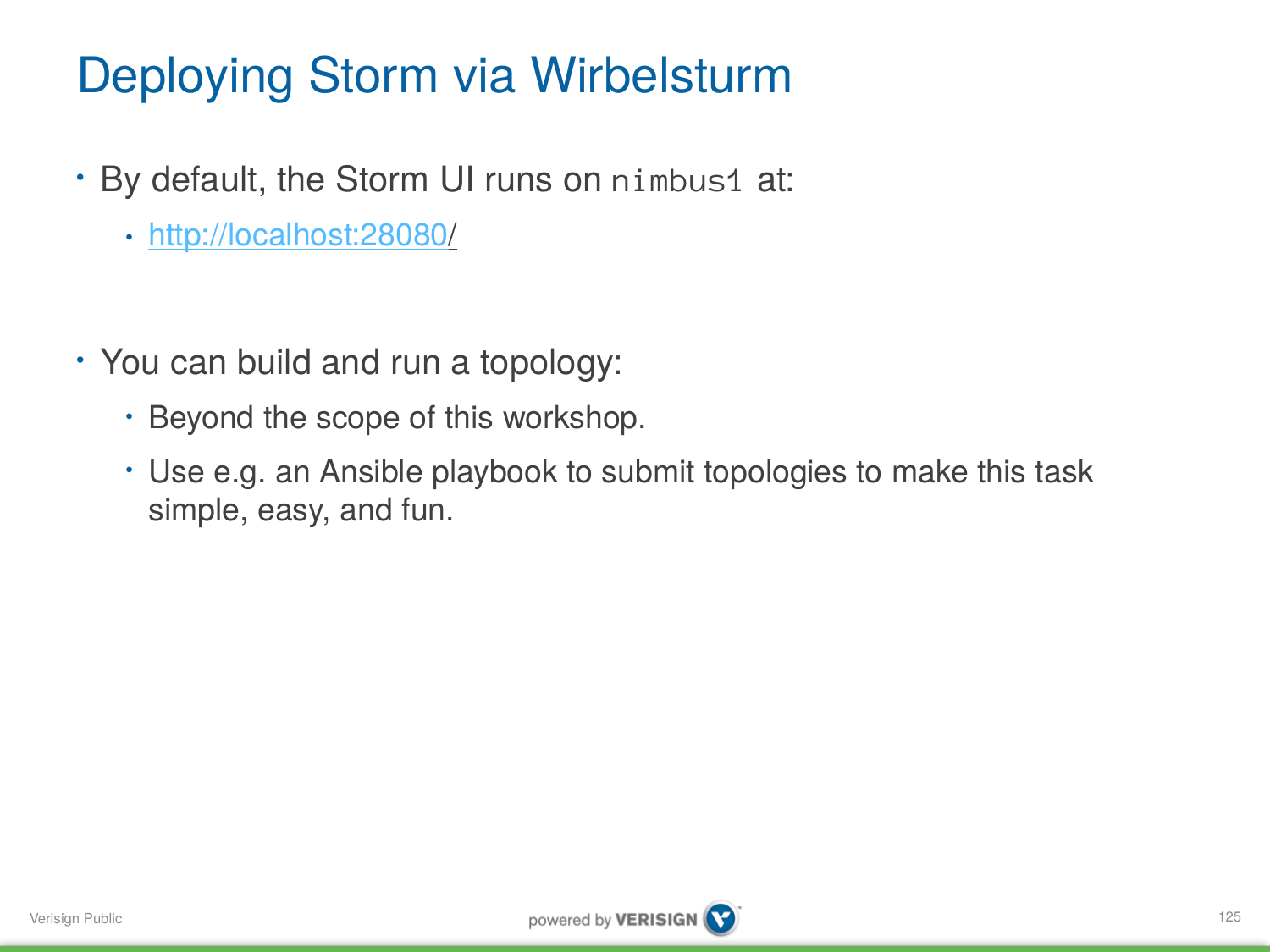

# Deploying Storm via Wirbelsturm
By default, the Storm UI runs on nimbus1 at:
http://localhost:28080/

You can build and run a topology:
Beyond the scope of this workshop.
Use e.g. an Ansible playbook to submit topologies to make this task simple, easy, and fun.
125